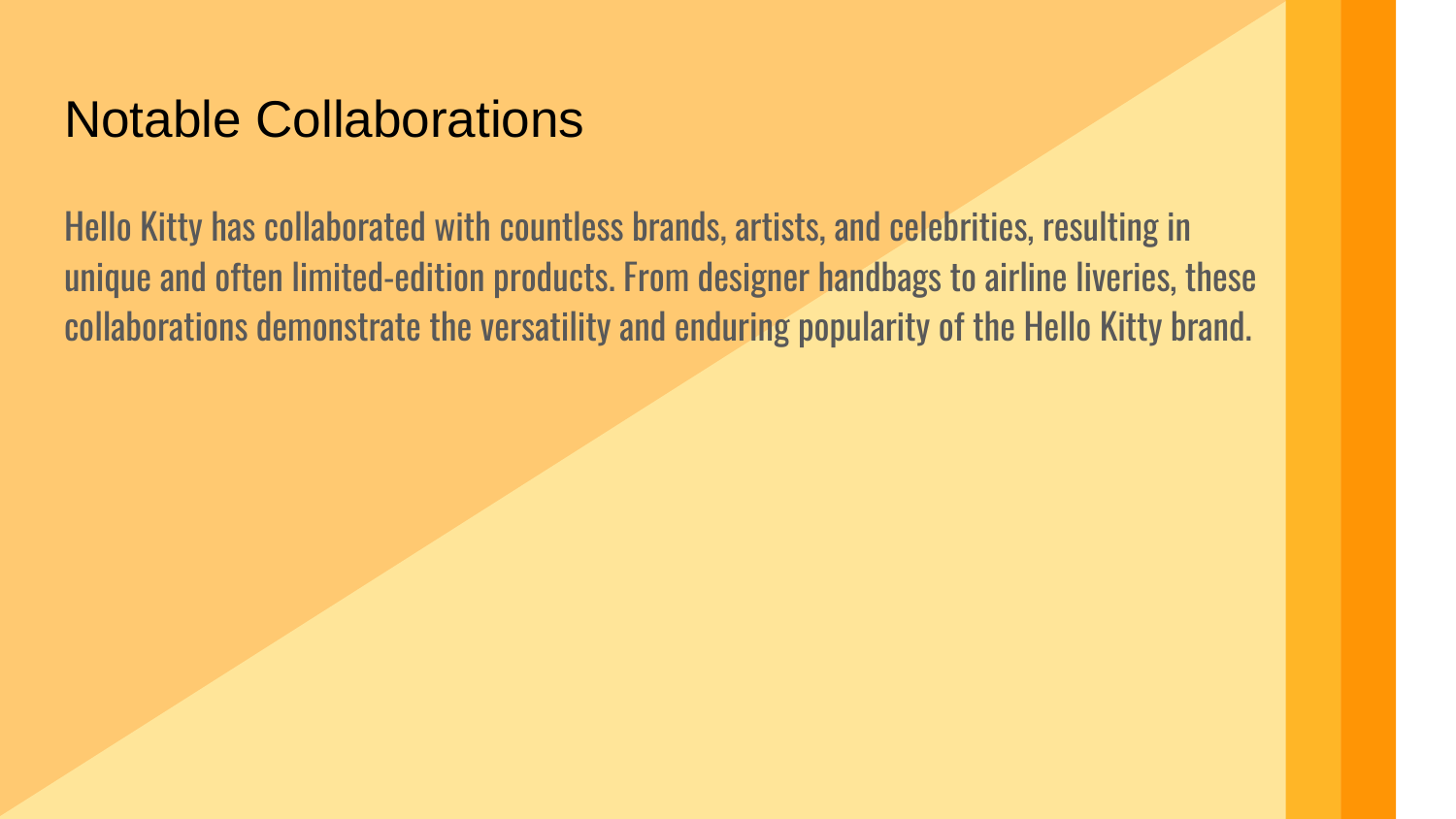

Notable Collaborations
Hello Kitty has collaborated with countless brands, artists, and celebrities, resulting in unique and often limited-edition products. From designer handbags to airline liveries, these collaborations demonstrate the versatility and enduring popularity of the Hello Kitty brand.